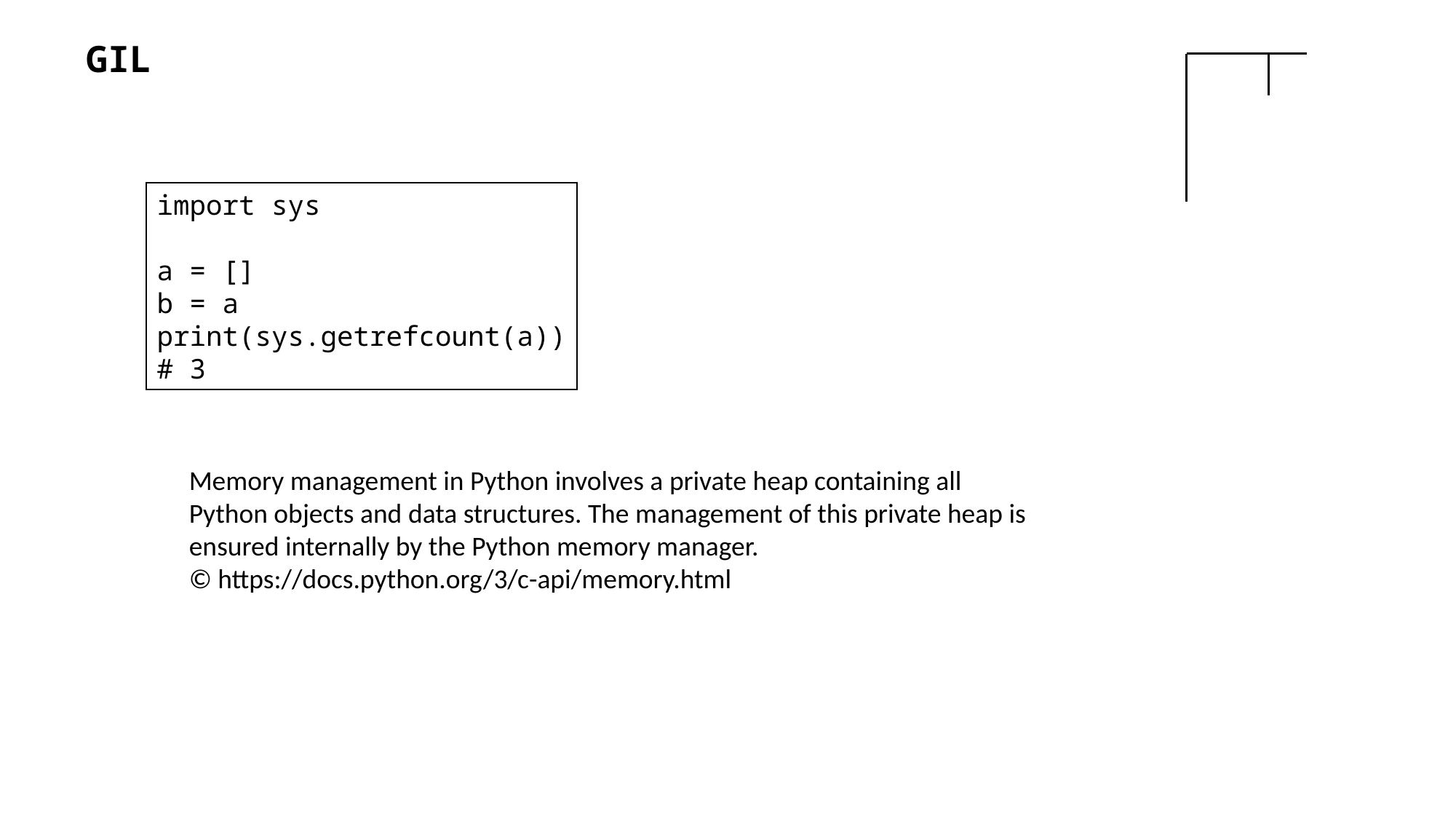

GIL
import sys

a = []
b = a
print(sys.getrefcount(a))
# 3
Memory management in Python involves a private heap containing all Python objects and data structures. The management of this private heap is ensured internally by the Python memory manager.
© https://docs.python.org/3/c-api/memory.html